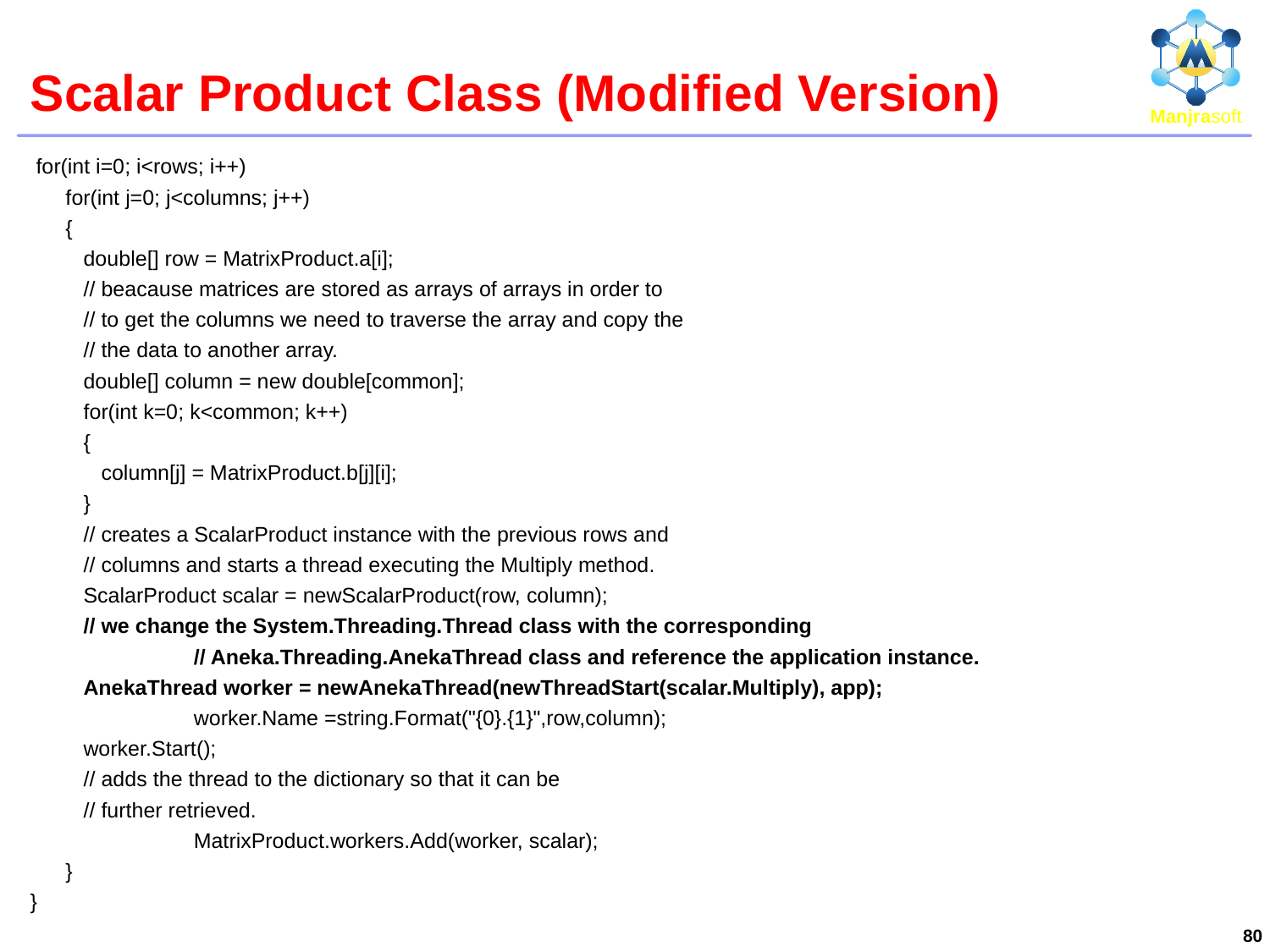

# Scalar Product Class (Modified Version)
 for(int i=0; i<rows; i++)
      for(int j=0; j<columns; j++)
      {
         double[] row = MatrixProduct.a[i];
         // beacause matrices are stored as arrays of arrays in order to
         // to get the columns we need to traverse the array and copy the
         // the data to another array.
         double[] column = new double[common];
         for(int k=0; k<common; k++)
         {
            column[j] = MatrixProduct.b[j][i];
         }
         // creates a ScalarProduct instance with the previous rows and
         // columns and starts a thread executing the Multiply method.
         ScalarProduct scalar = newScalarProduct(row, column);
         // we change the System.Threading.Thread class with the corresponding
		 // Aneka.Threading.AnekaThread class and reference the application instance.
         AnekaThread worker = newAnekaThread(newThreadStart(scalar.Multiply), app);
		 worker.Name =string.Format("{0}.{1}",row,column);
         worker.Start();
         // adds the thread to the dictionary so that it can be
         // further retrieved.
		 MatrixProduct.workers.Add(worker, scalar);
      }
}
80